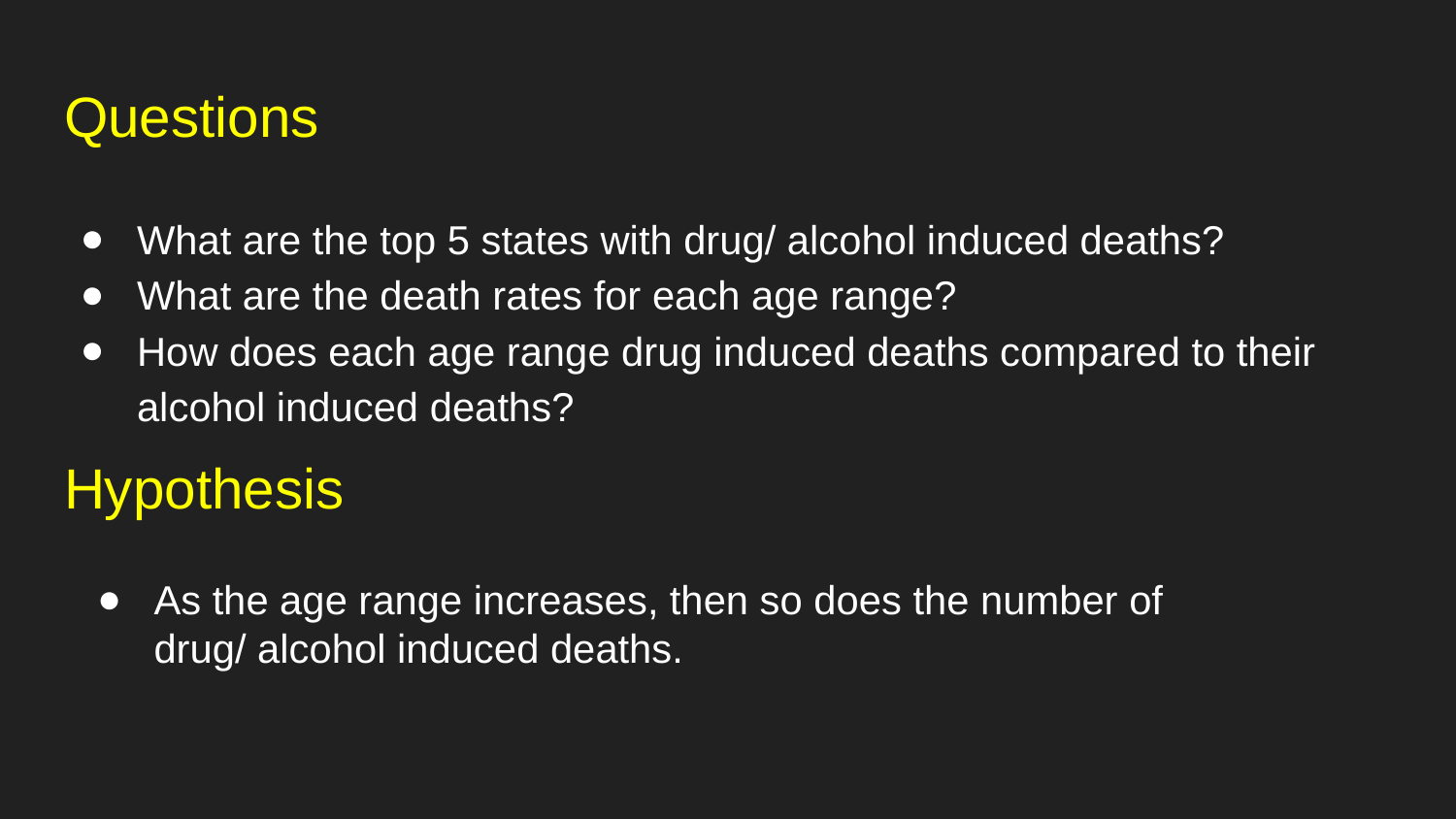

# Questions
What are the top 5 states with drug/ alcohol induced deaths?
What are the death rates for each age range?
How does each age range drug induced deaths compared to their alcohol induced deaths?

Hypothesis
As the age range increases, then so does the number of drug/ alcohol induced deaths.